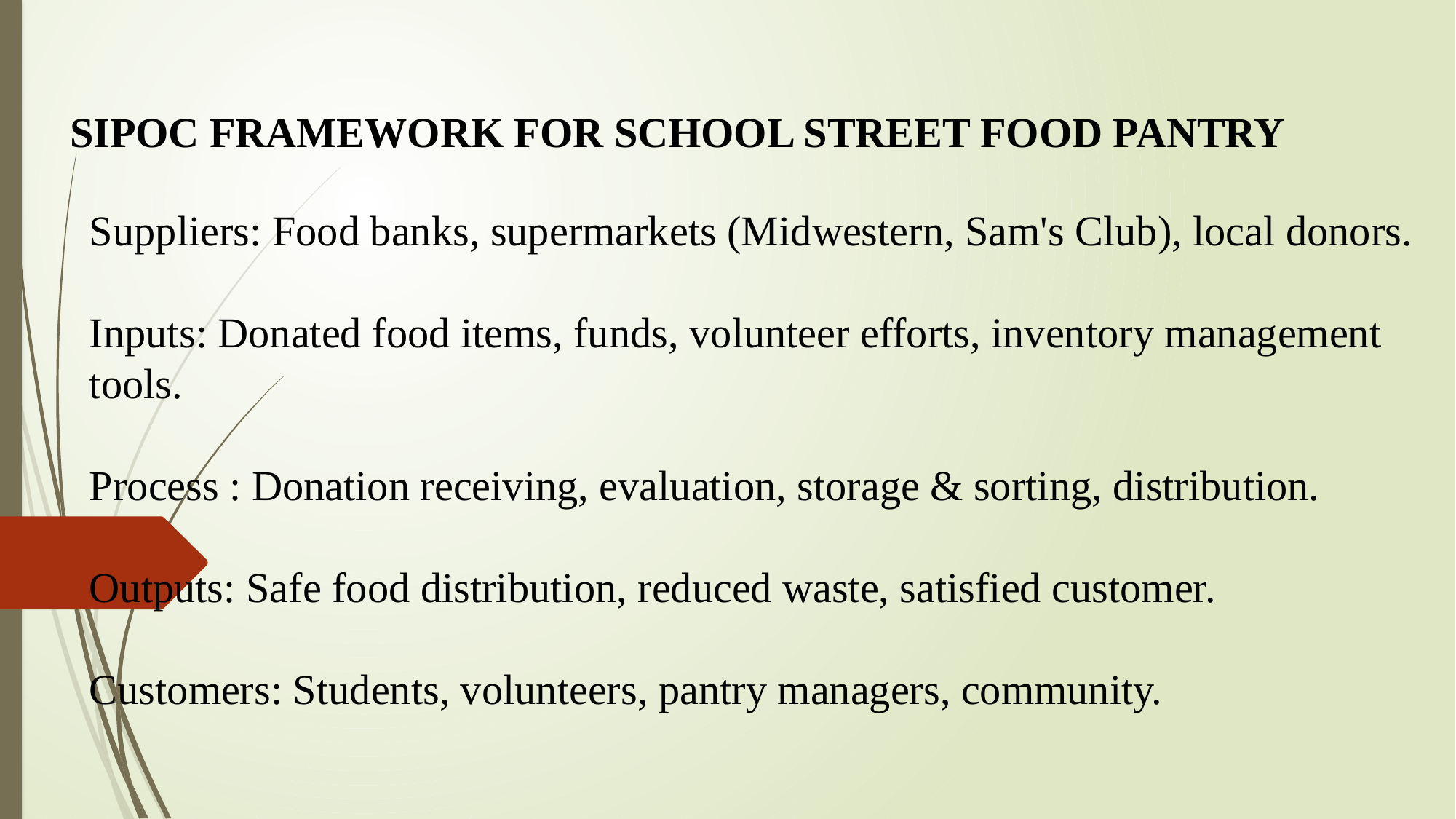

SIPOC FRAMEWORK FOR SCHOOL STREET FOOD PANTRY

Suppliers: Food banks, supermarkets (Midwestern, Sam's Club), local donors.
Inputs: Donated food items, funds, volunteer efforts, inventory management tools.

Process : Donation receiving, evaluation, storage & sorting, distribution.

Outputs: Safe food distribution, reduced waste, satisfied customer.

Customers: Students, volunteers, pantry managers, community.